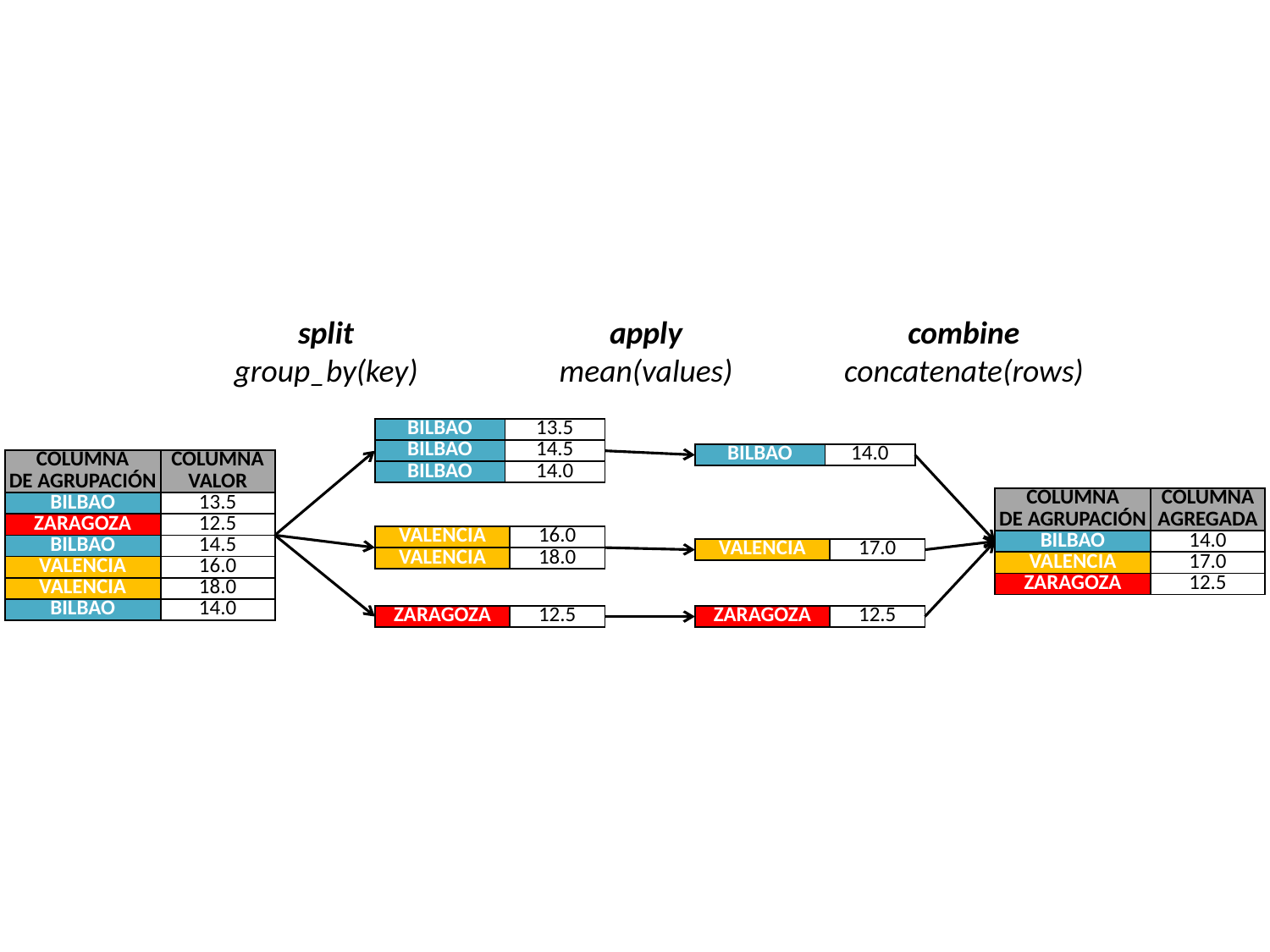

split
group_by(key)
apply
mean(values)
combine
concatenate(rows)
| BILBAO | 13.5 |
| --- | --- |
| BILBAO | 14.5 |
| BILBAO | 14.0 |
| BILBAO | 14.0 |
| --- | --- |
| COLUMNA DE AGRUPACIÓN | COLUMNA VALOR |
| --- | --- |
| BILBAO | 13.5 |
| ZARAGOZA | 12.5 |
| BILBAO | 14.5 |
| VALENCIA | 16.0 |
| VALENCIA | 18.0 |
| BILBAO | 14.0 |
| COLUMNA DE AGRUPACIÓN | COLUMNA AGREGADA |
| --- | --- |
| BILBAO | 14.0 |
| VALENCIA | 17.0 |
| ZARAGOZA | 12.5 |
| VALENCIA | 16.0 |
| --- | --- |
| VALENCIA | 18.0 |
| VALENCIA | 17.0 |
| --- | --- |
| ZARAGOZA | 12.5 |
| --- | --- |
| ZARAGOZA | 12.5 |
| --- | --- |